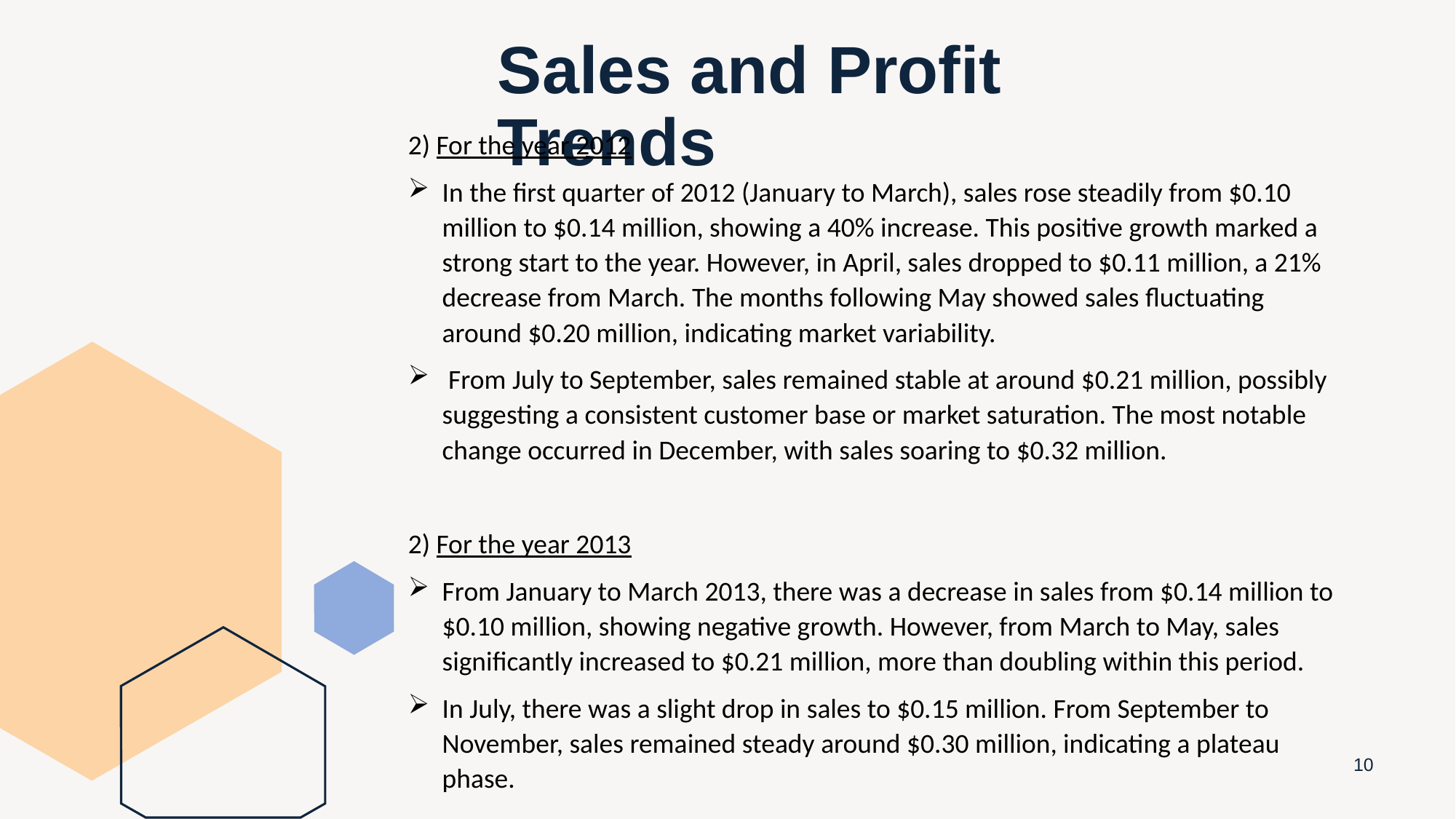

# Sales and Profit Trends
2) For the year 2012
In the first quarter of 2012 (January to March), sales rose steadily from $0.10 million to $0.14 million, showing a 40% increase. This positive growth marked a strong start to the year. However, in April, sales dropped to $0.11 million, a 21% decrease from March. The months following May showed sales fluctuating around $0.20 million, indicating market variability.
 From July to September, sales remained stable at around $0.21 million, possibly suggesting a consistent customer base or market saturation. The most notable change occurred in December, with sales soaring to $0.32 million.

2) For the year 2013
From January to March 2013, there was a decrease in sales from $0.14 million to $0.10 million, showing negative growth. However, from March to May, sales significantly increased to $0.21 million, more than doubling within this period.
In July, there was a slight drop in sales to $0.15 million. From September to November, sales remained steady around $0.30 million, indicating a plateau phase.

10